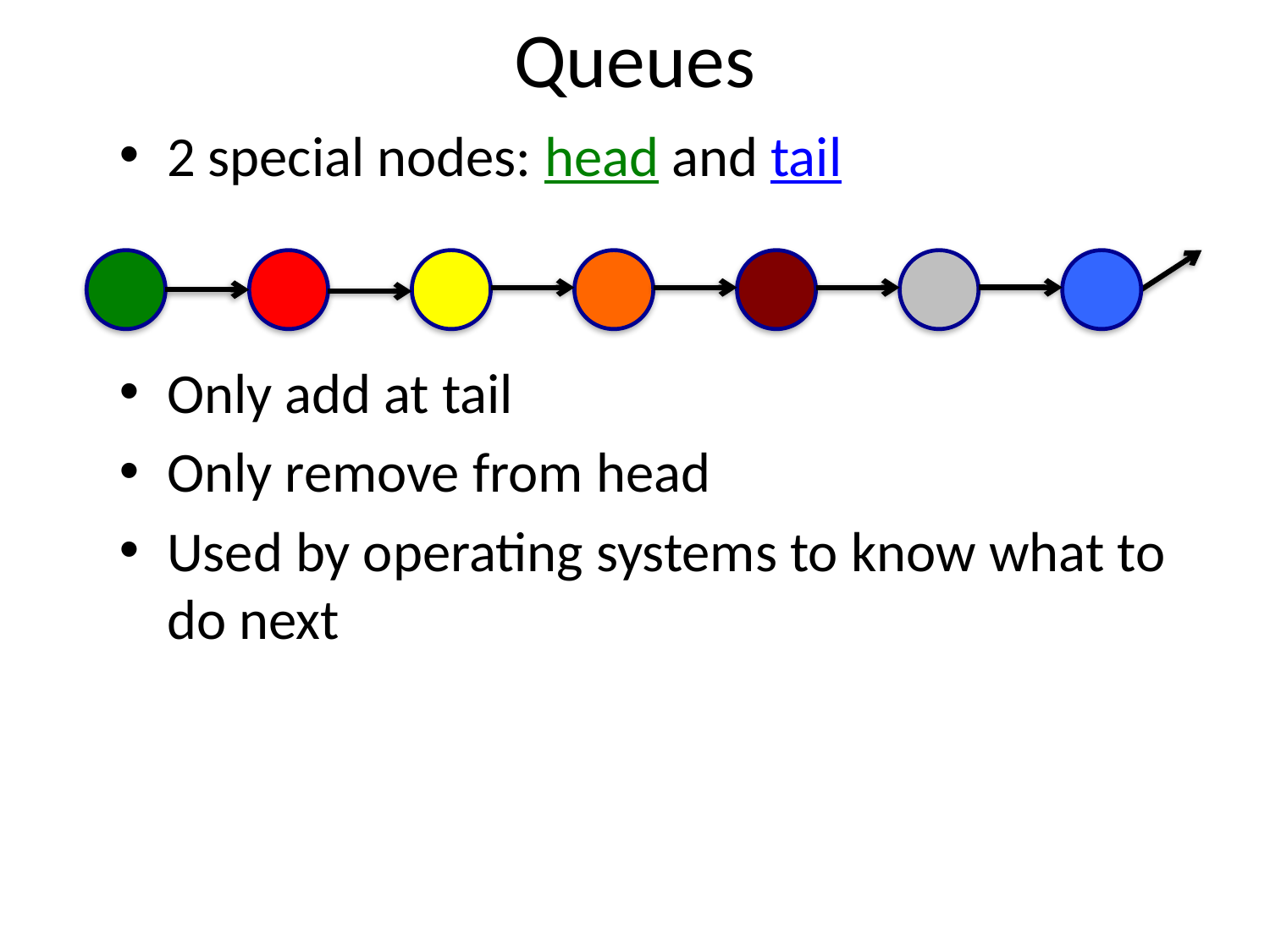

# Queues
2 special nodes: head and tail

Only add at tail
Only remove from head
Used by operating systems to know what to do next